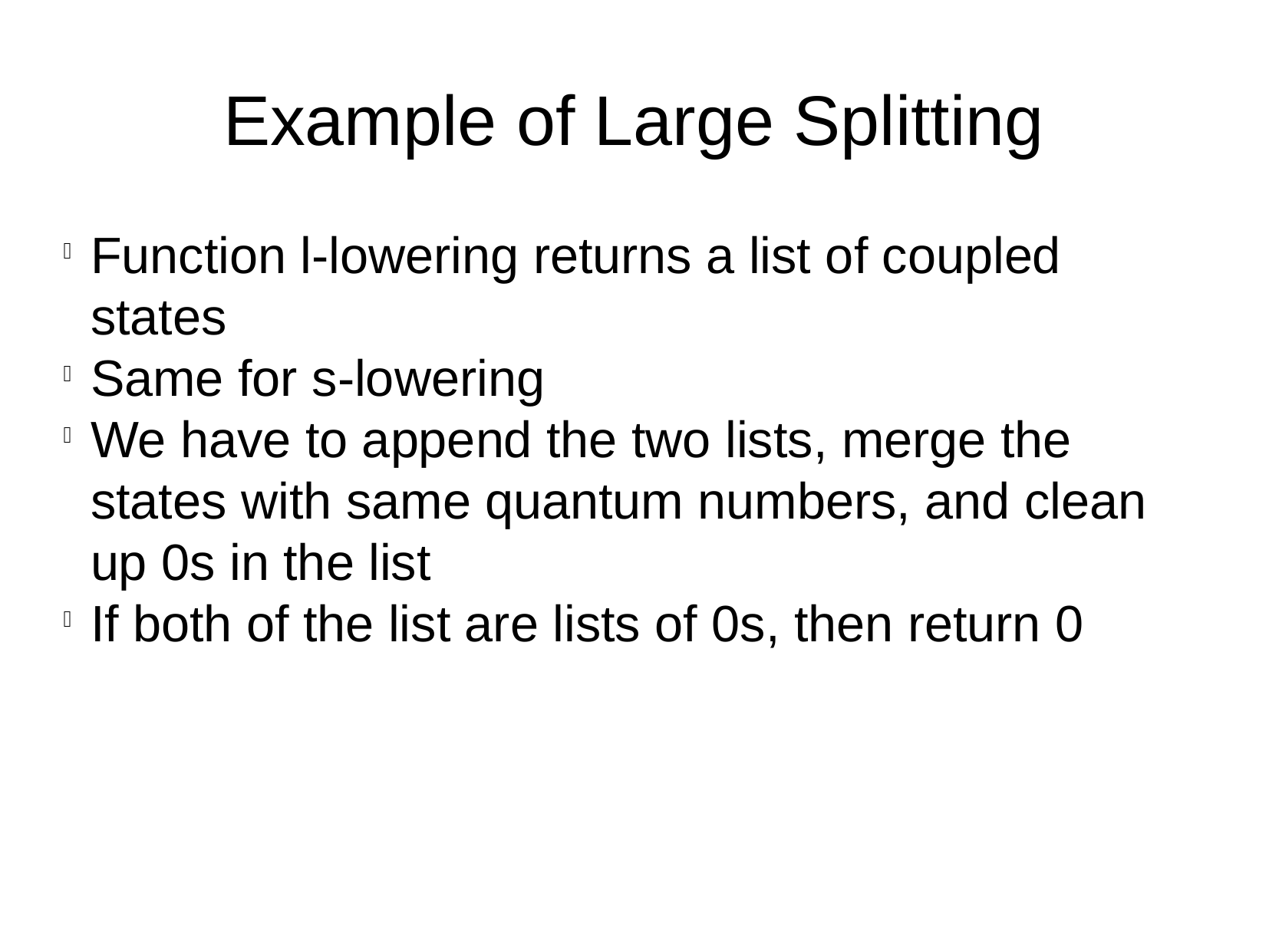

Example of Large Splitting
Function l-lowering returns a list of coupled states
Same for s-lowering
We have to append the two lists, merge the states with same quantum numbers, and clean up 0s in the list
If both of the list are lists of 0s, then return 0